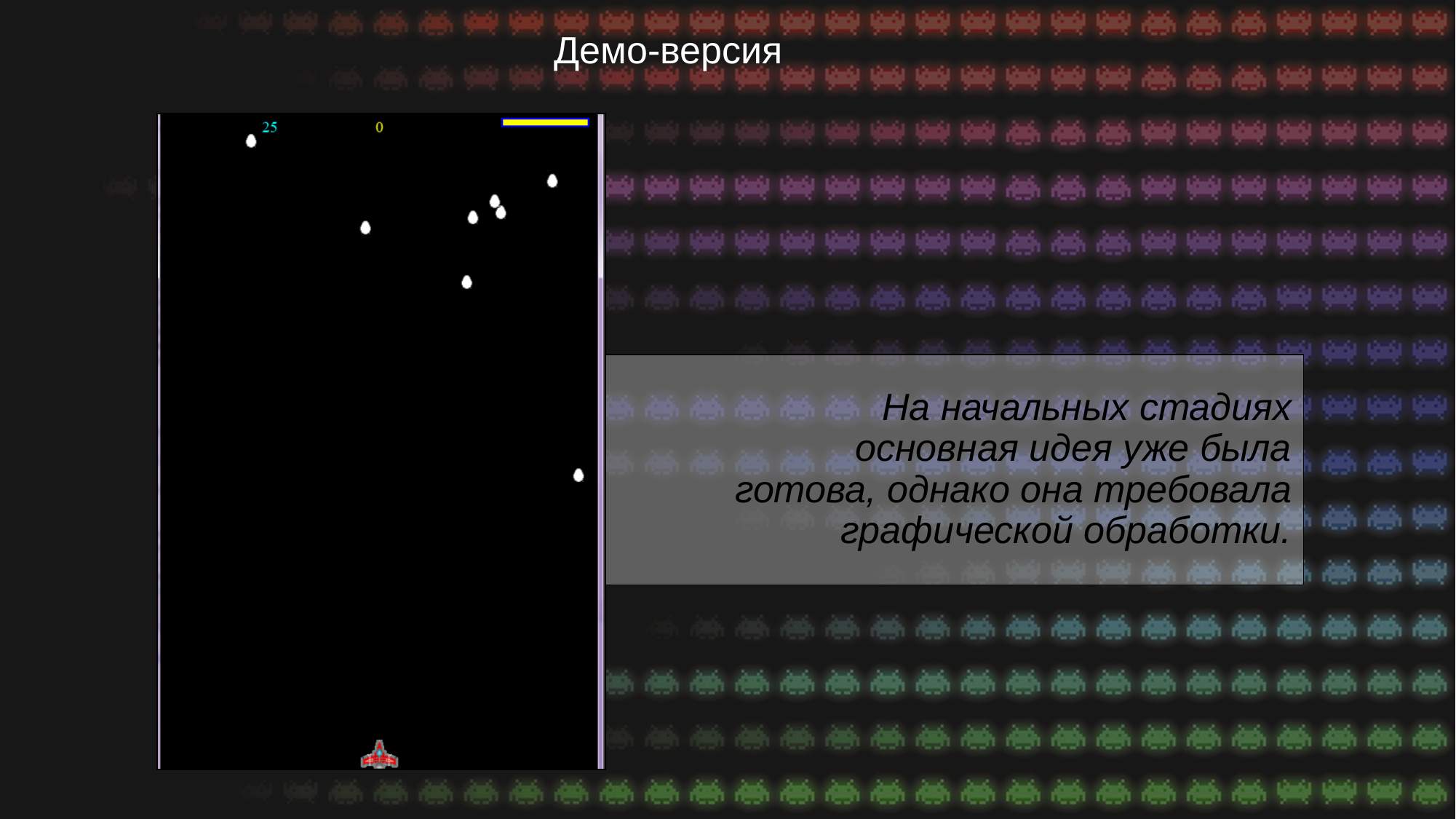

Демо-версия
На начальных стадиях основная идея уже была готова, однако она требовала графической обработки.